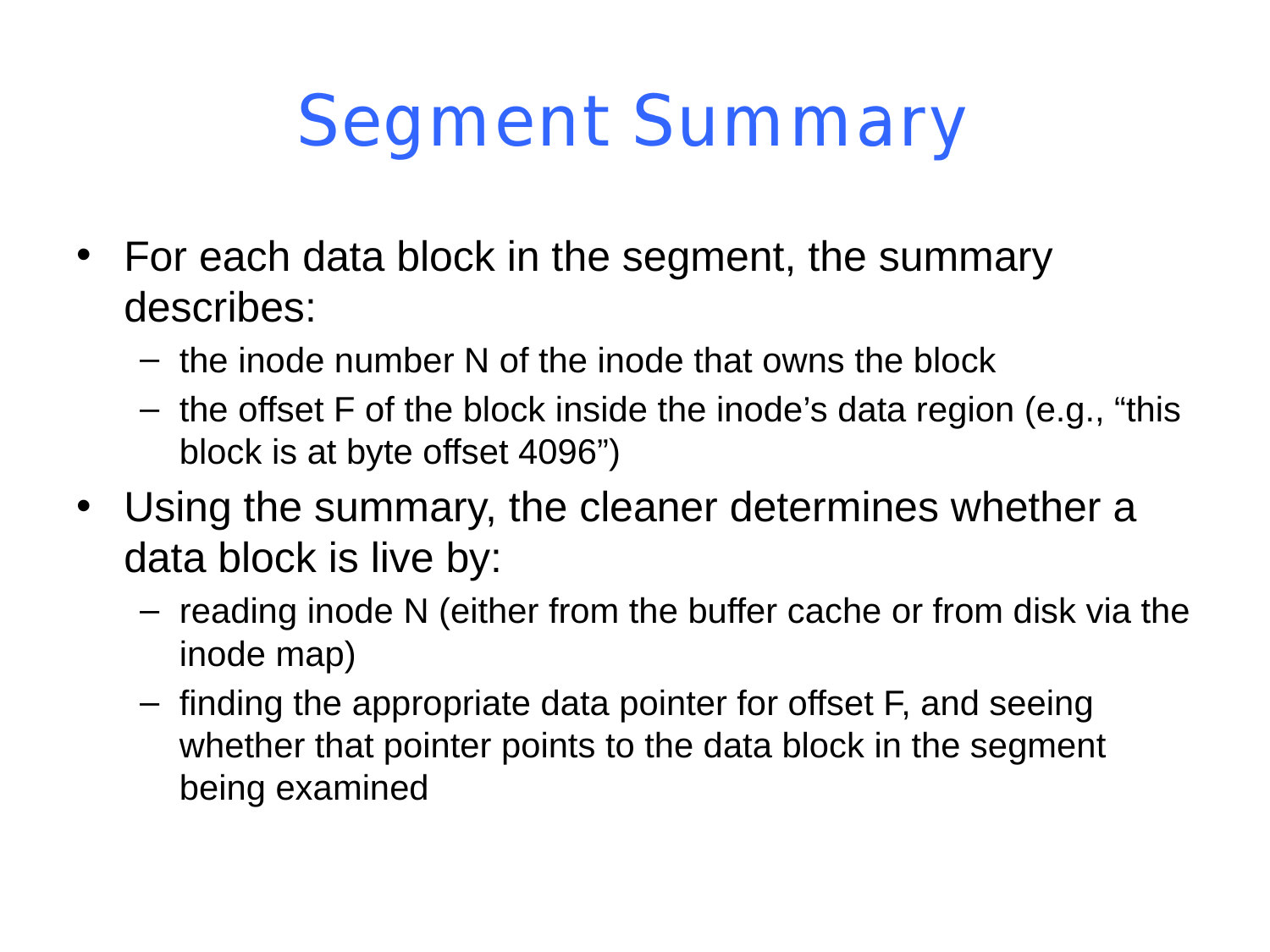

# Segment Summary
For each data block in the segment, the summary describes:
the inode number N of the inode that owns the block
the offset F of the block inside the inode’s data region (e.g., “this block is at byte offset 4096”)
Using the summary, the cleaner determines whether a data block is live by:
reading inode N (either from the buffer cache or from disk via the inode map)
finding the appropriate data pointer for offset F, and seeing whether that pointer points to the data block in the segment being examined